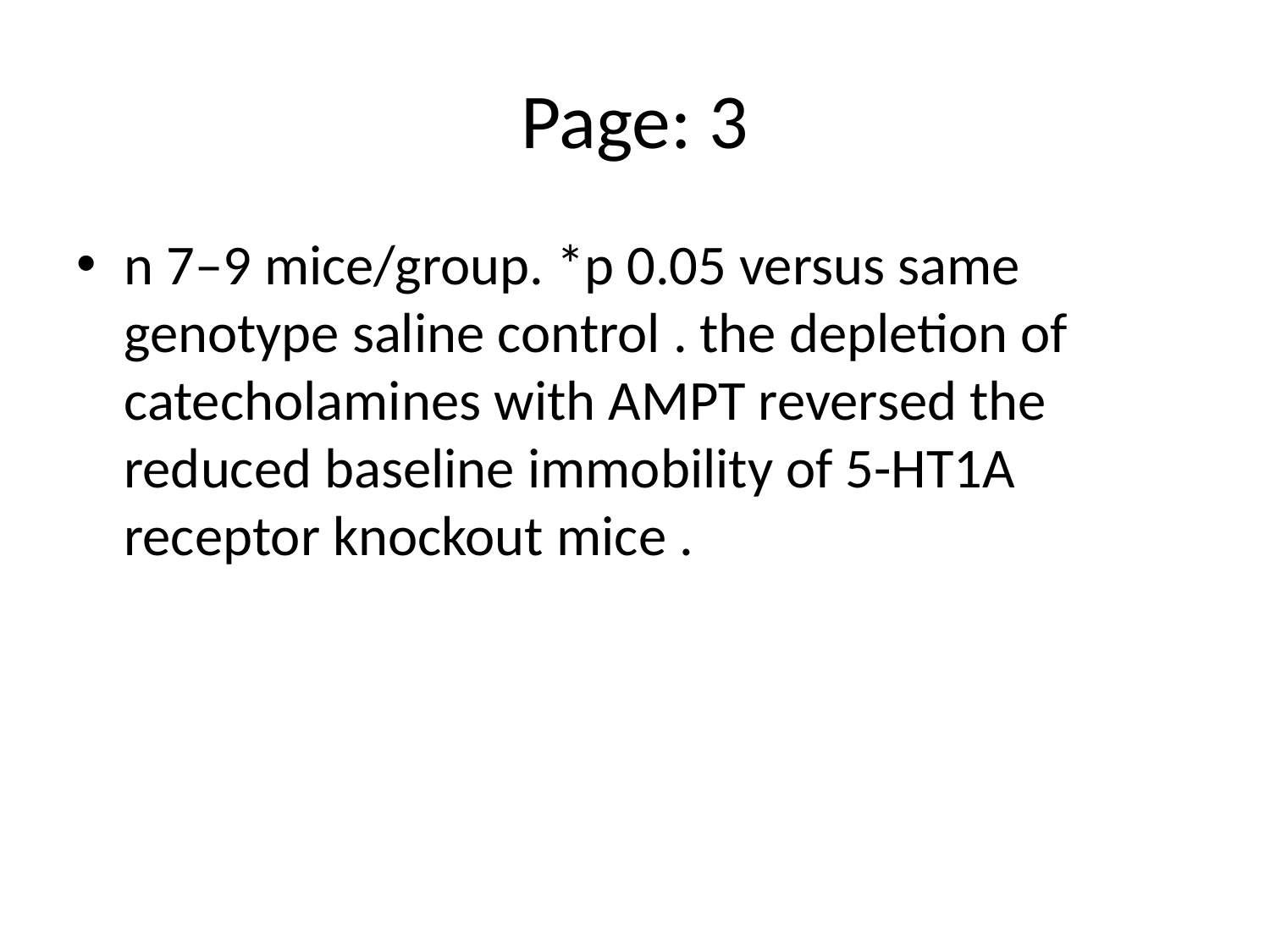

# Page: 3
n 7–9 mice/group. *p 0.05 versus same genotype saline control . the depletion of catecholamines with AMPT reversed the reduced baseline immobility of 5-HT1A receptor knockout mice .